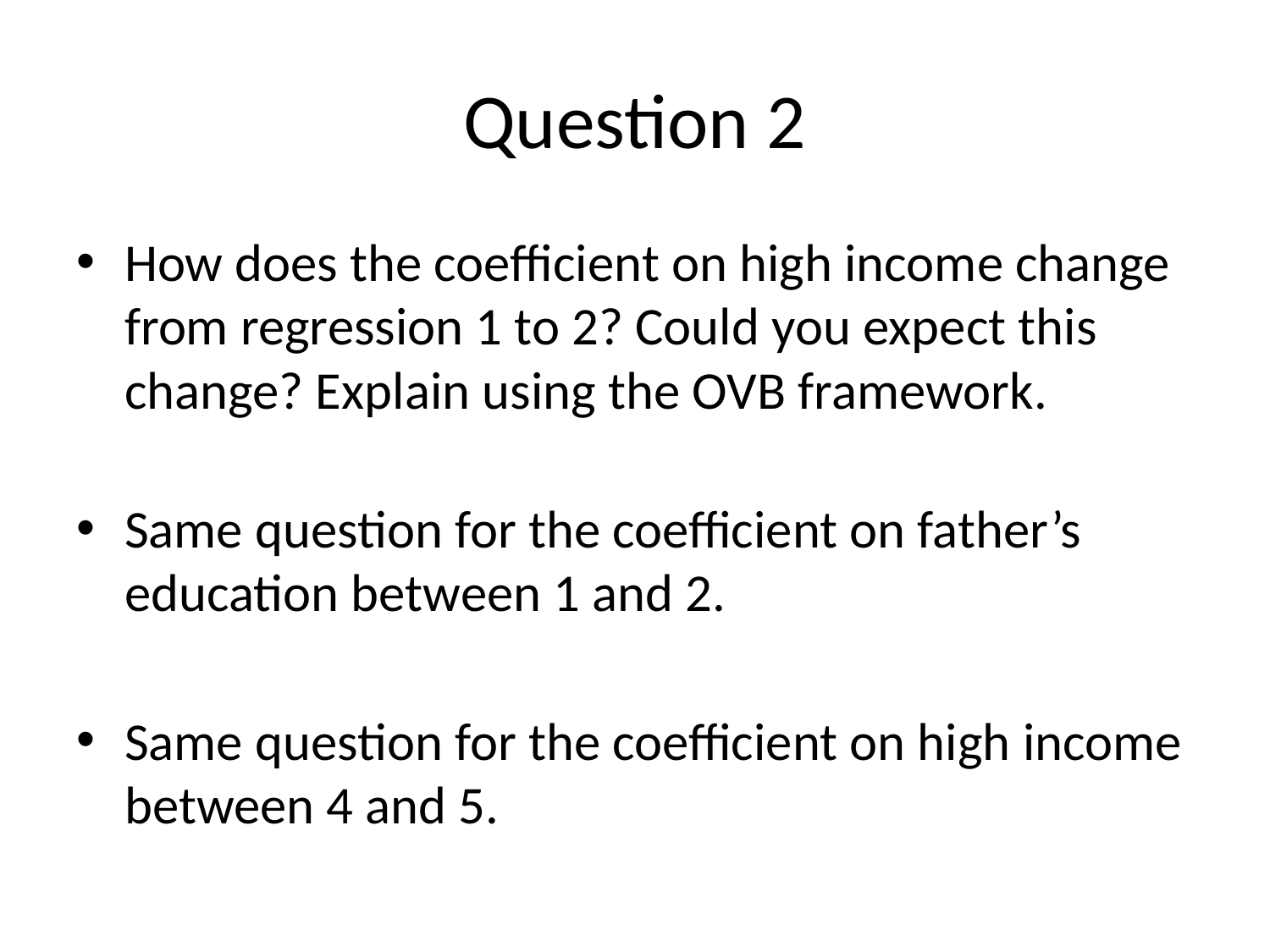

# Question 2
How does the coefficient on high income change from regression 1 to 2? Could you expect this change? Explain using the OVB framework.

Same question for the coefficient on father’s education between 1 and 2.

Same question for the coefficient on high income between 4 and 5.